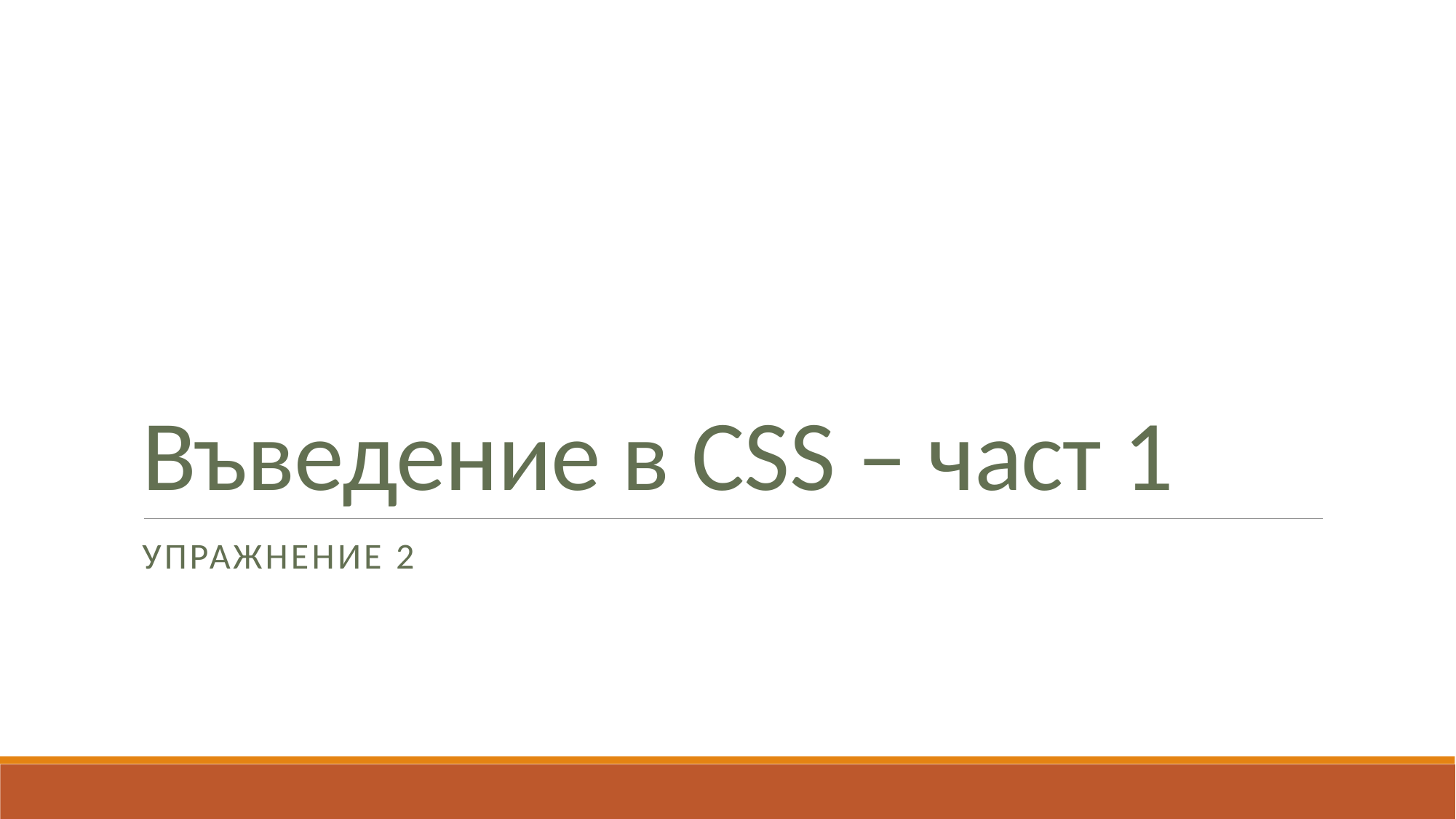

# Въведение в CSS – част 1
Упражнение 2